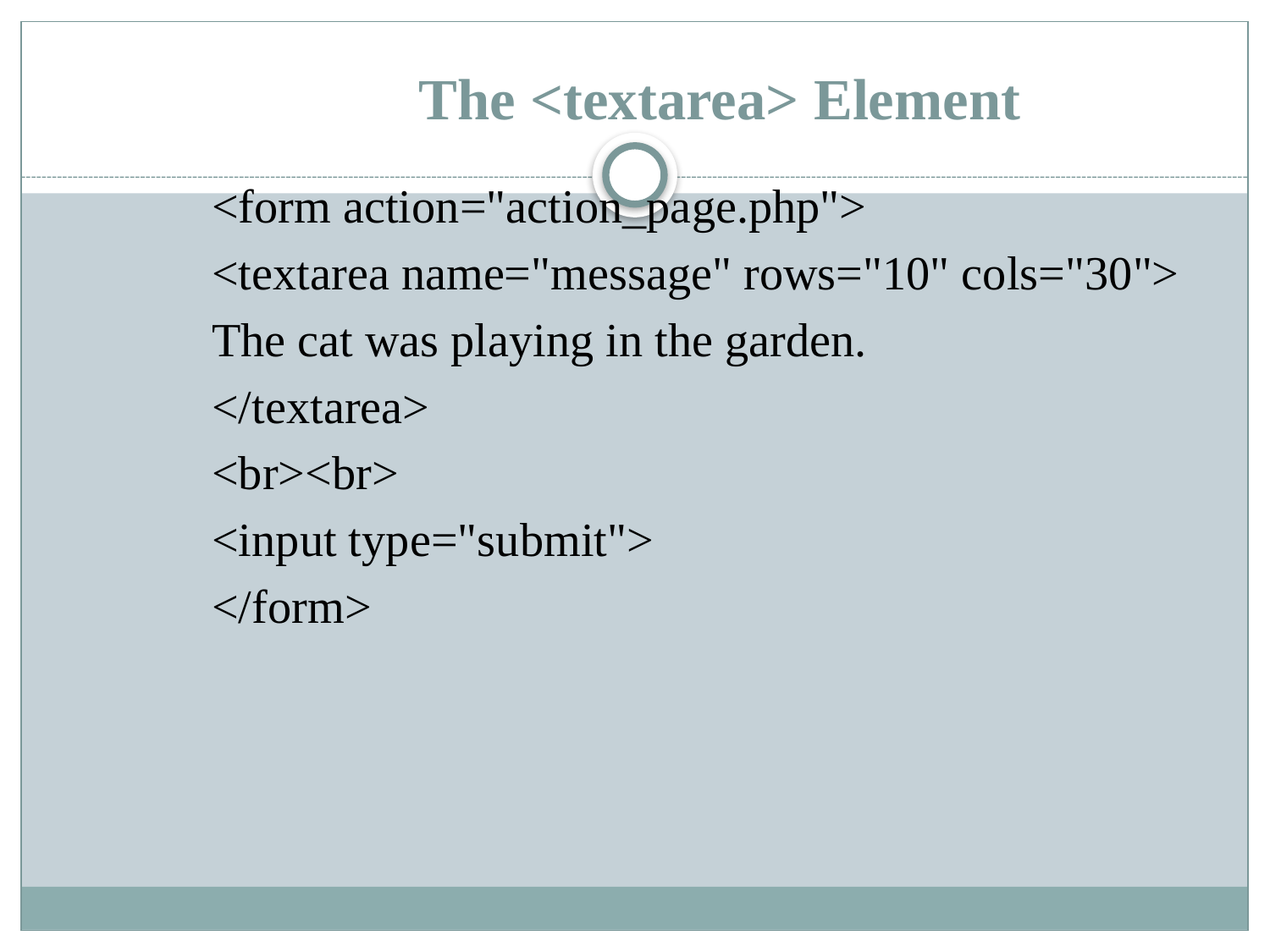

# The <textarea> Element
<form action="action_page.php">
<textarea name="message" rows="10" cols="30">
The cat was playing in the garden.
</textarea>
<br><br>
<input type="submit">
</form>